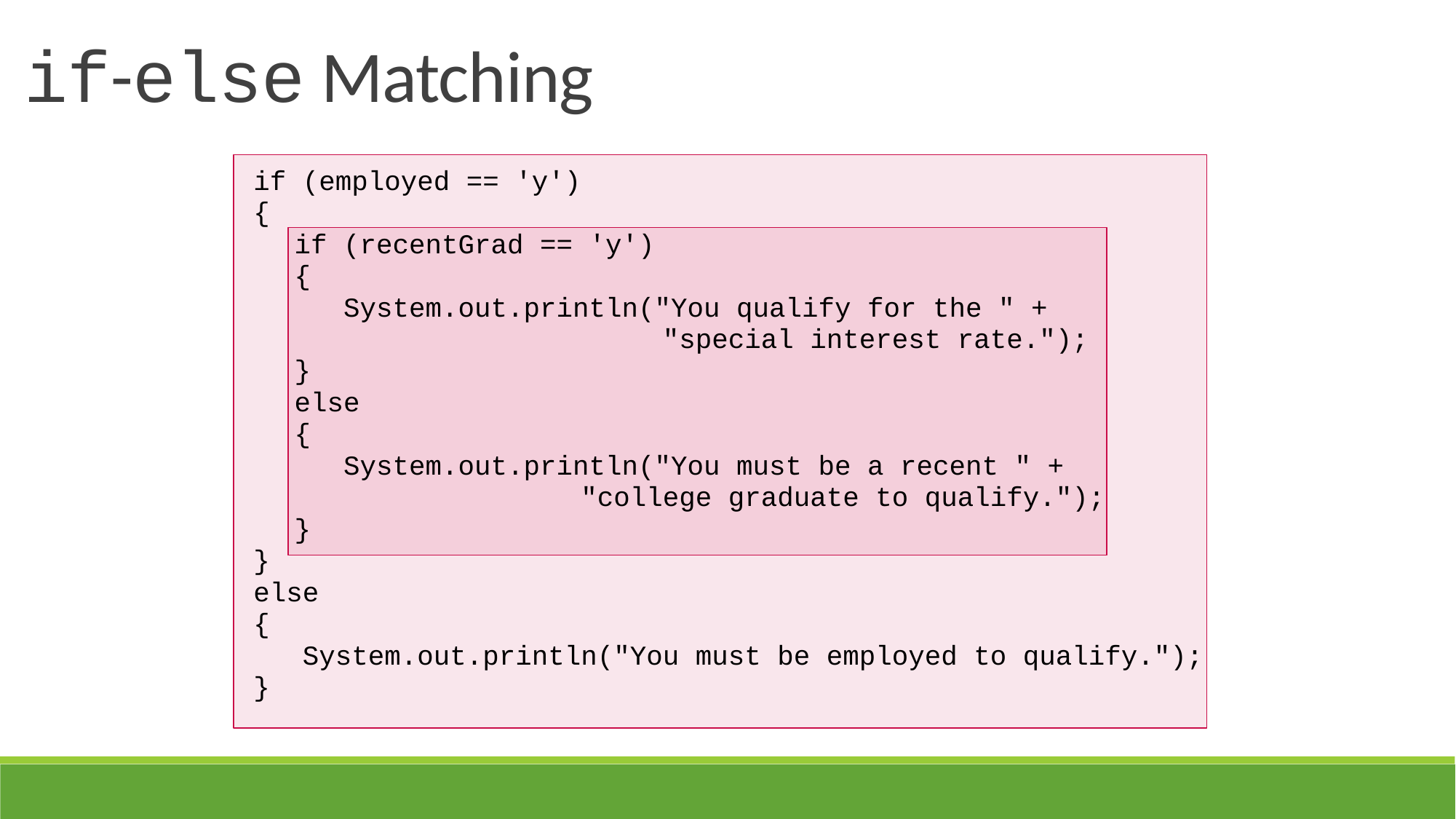

if-else Matching

if (employed == ′y′)
{
	if (recentGrad == ′y′)
	{
	   System.out.println("You qualify for the " +
                         "special interest rate.");
	}
	else
	{
	   System.out.println("You must be a recent " +
                    "college graduate to qualify.");
	}
}
else
{
   System.out.println("You must be employed to qualify.");
}